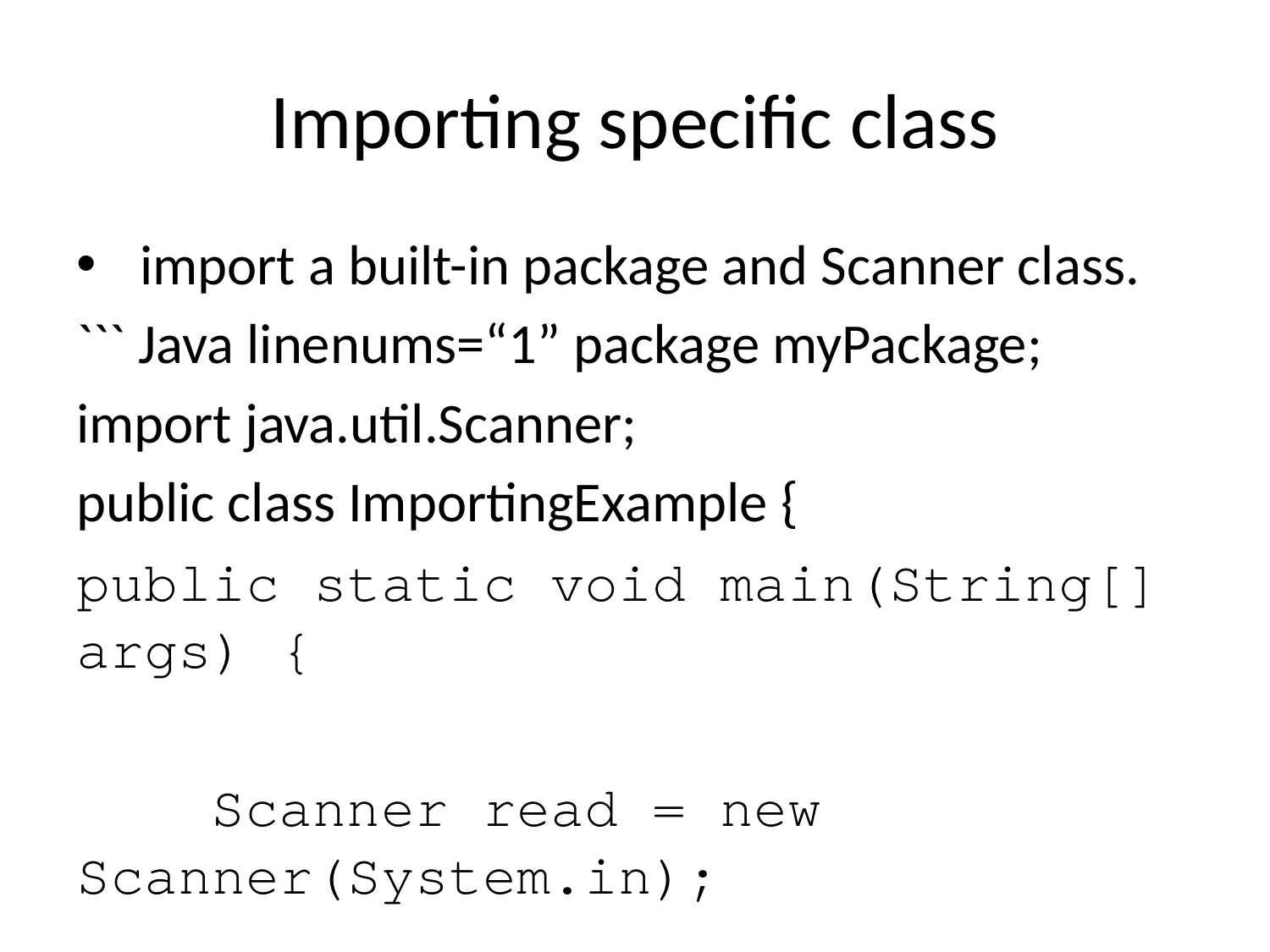

# Importing specific class
import a built-in package and Scanner class.
``` Java linenums=“1” package myPackage;
import java.util.Scanner;
public class ImportingExample {
public static void main(String[] args) {

    Scanner read = new Scanner(System.in);

    int i = read.nextInt();

    System.out.println("You have entered a number " + i);
}
}

---

## Importing all the classes

- Using an importing statement, we can import all the classes of a package. To import all the classes of the package, we use * symbol.
- The following syntax is employed to import all the classes of a package.

``` Java linenums="1"
import packageName.*;